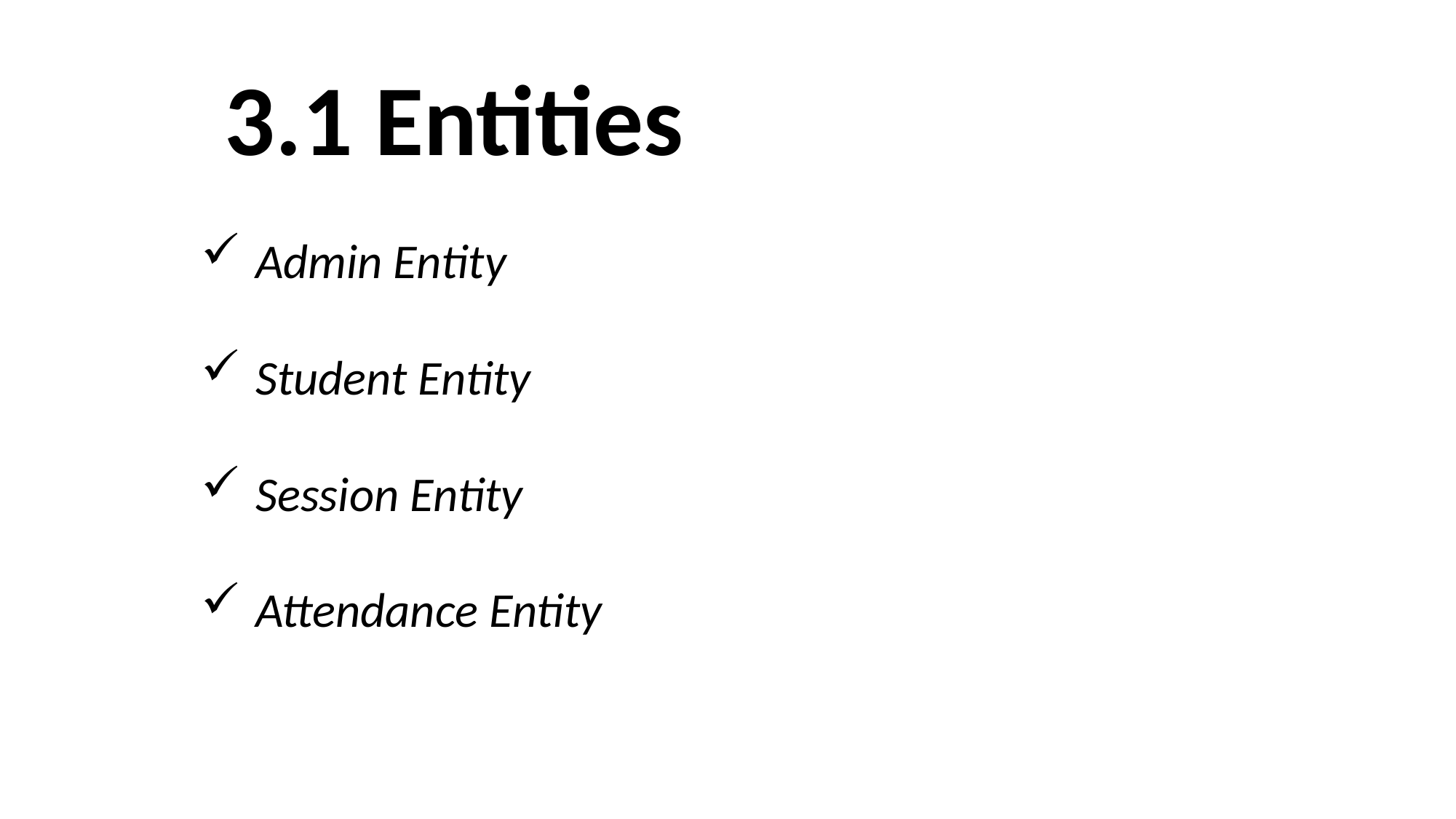

# 3.1 Entities

Admin Entity
Student Entity
Session Entity
Attendance Entity